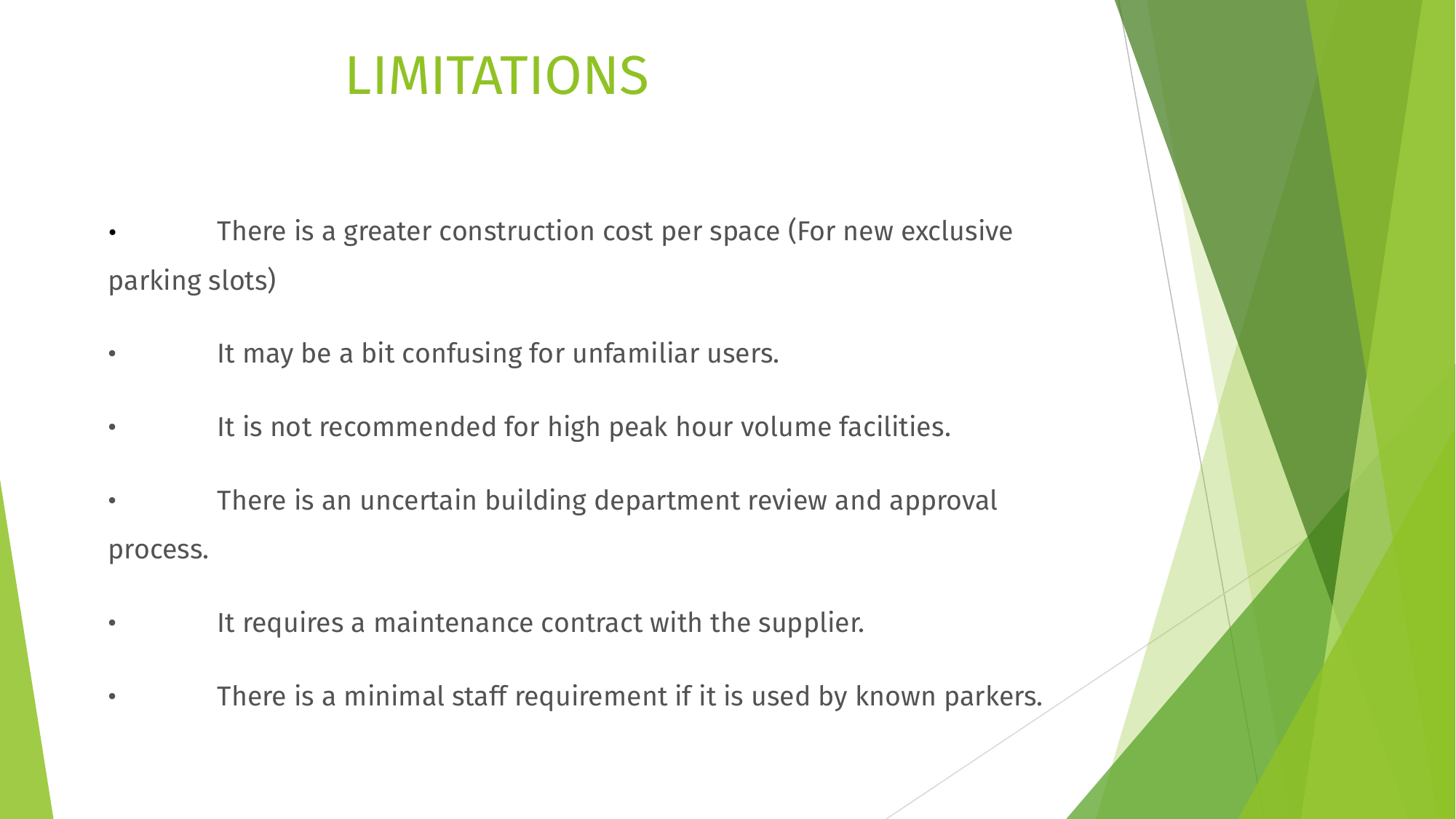

LIMITATIONS

	•	There is a greater construction cost per space (For new exclusive parking slots)
	•	It may be a bit confusing for unfamiliar users.
	•	It is not recommended for high peak hour volume facilities.
	•	There is an uncertain building department review and approval process.
	•	It requires a maintenance contract with the supplier.
	•	There is a minimal staff requirement if it is used by known parkers.